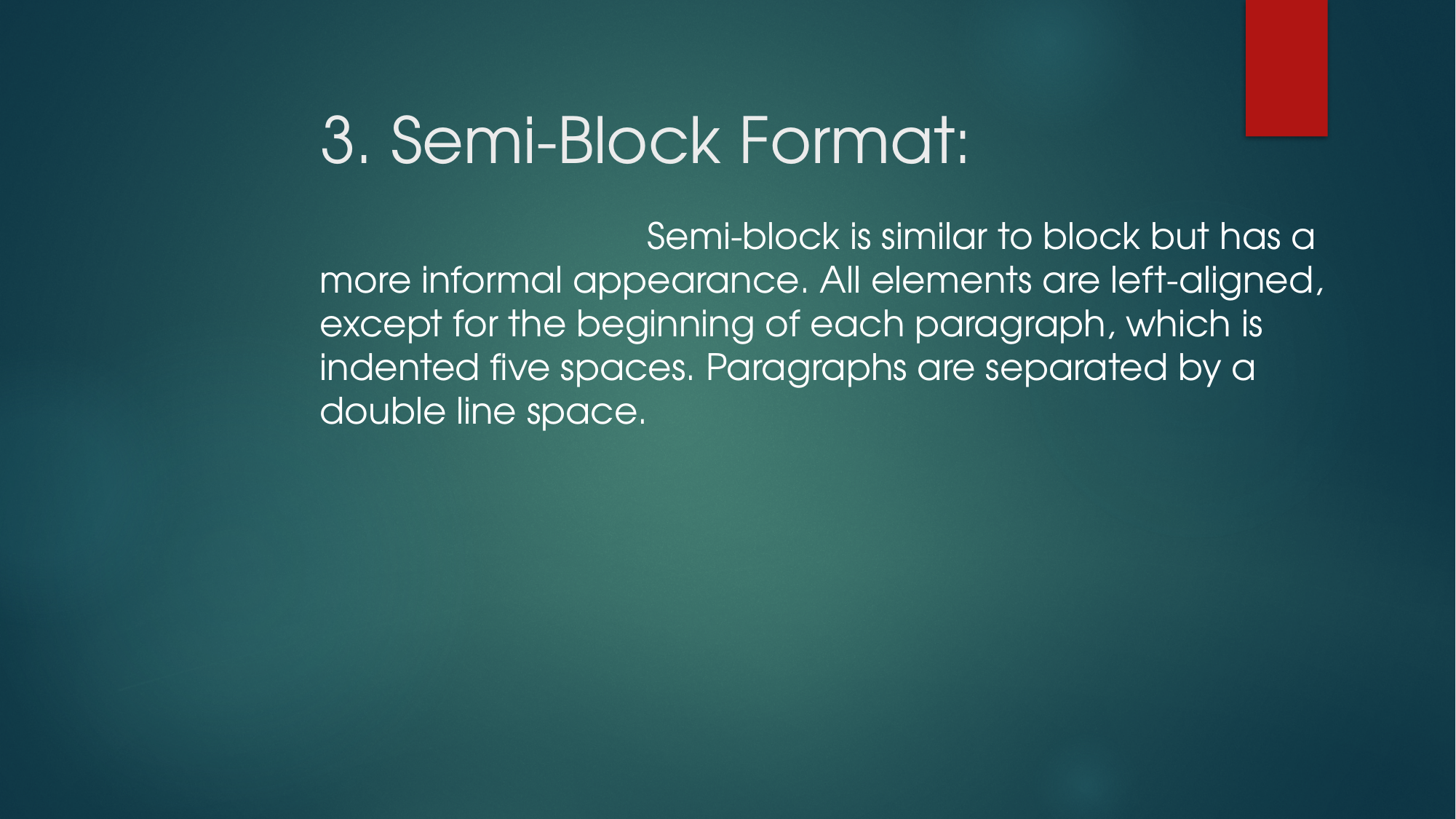

# 3. Semi-Block Format:
			Semi-block is similar to block but has a more informal appearance. All elements are left-aligned, except for the beginning of each paragraph, which is indented five spaces. Paragraphs are separated by a double line space.